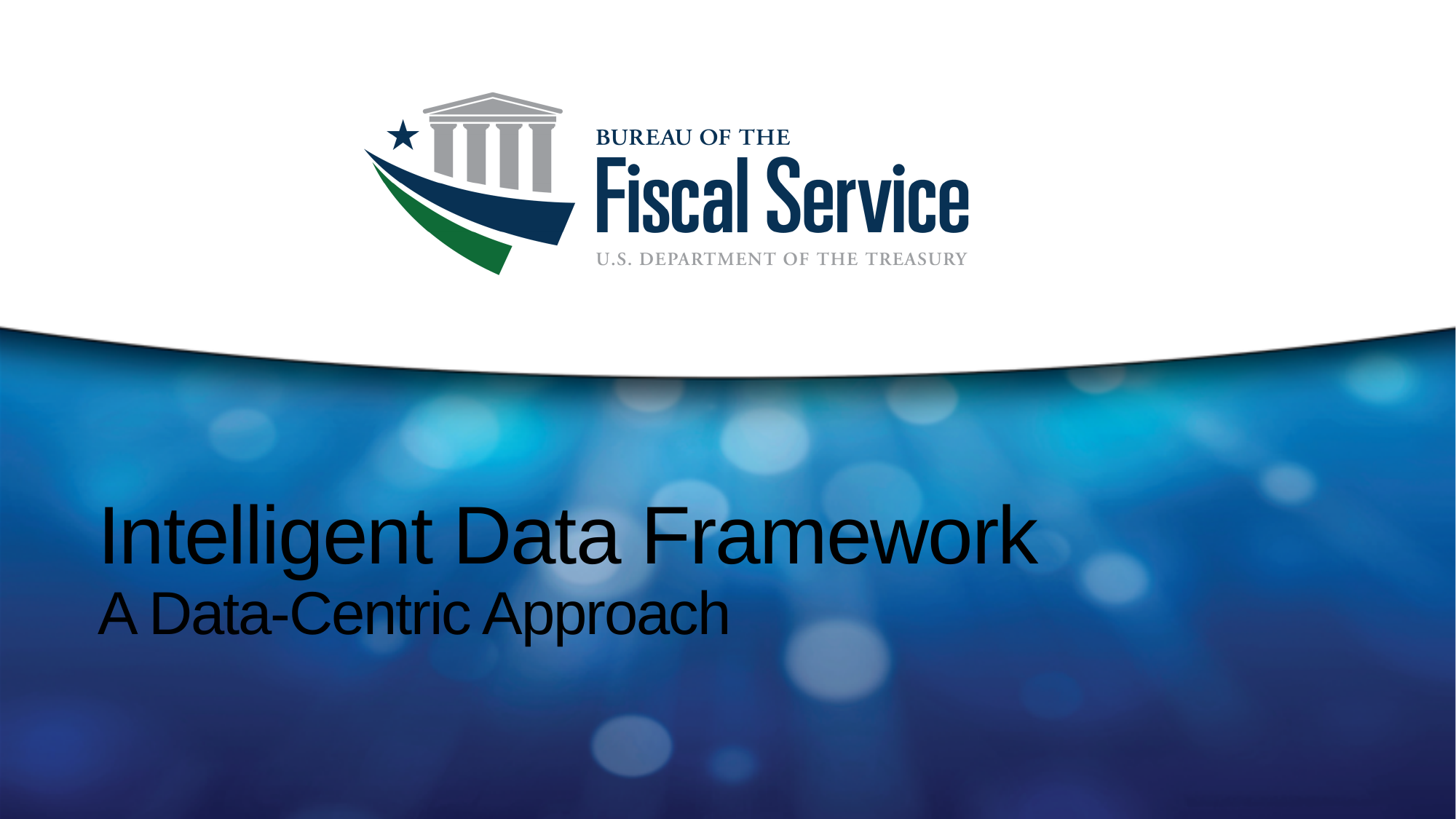

# Intelligent Data Framework
A Data-Centric Approach